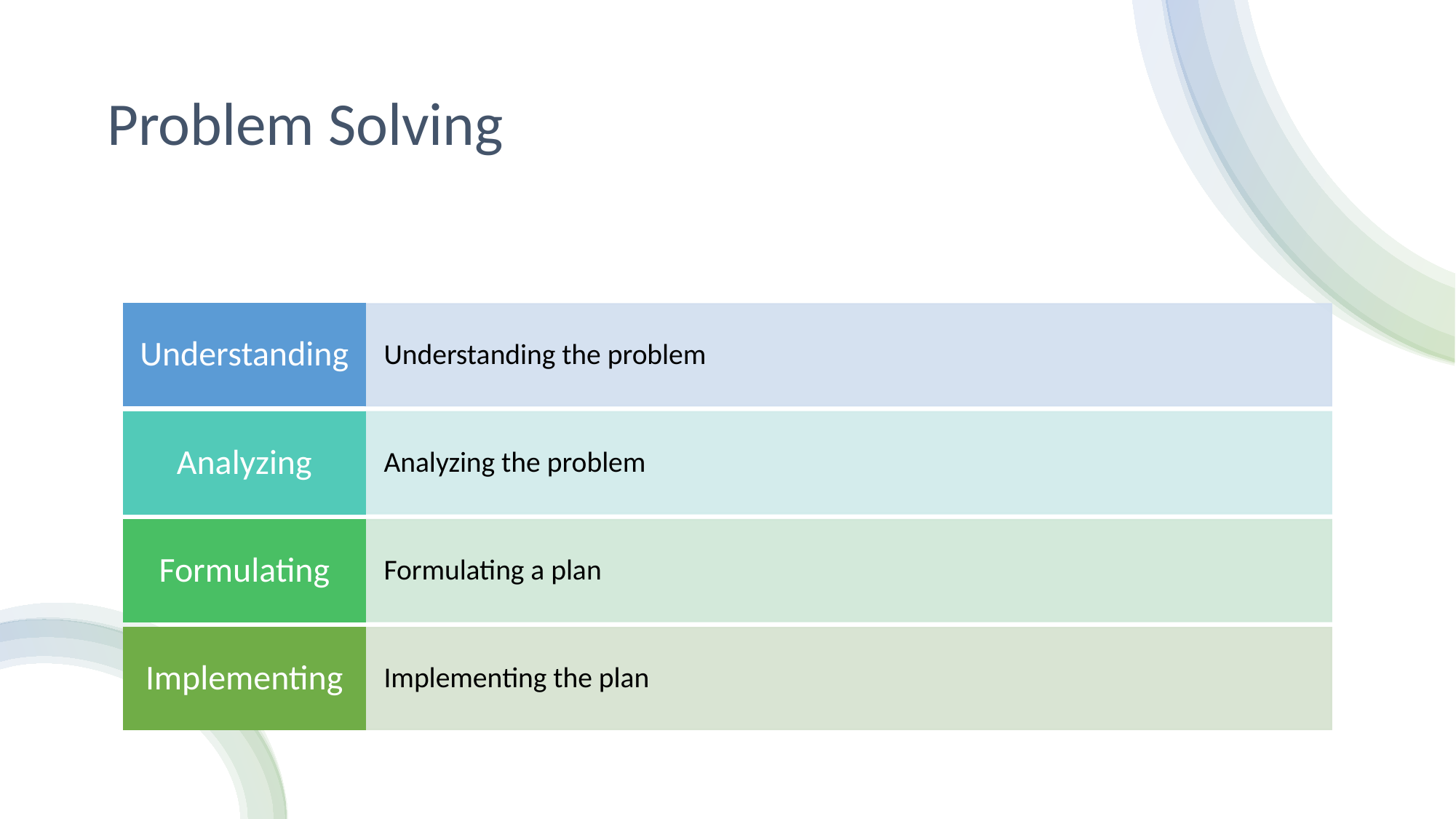

# Problem Solving
Understanding the problem
Understanding
Analyzing the problem
Analyzing
Formulating a plan
Formulating
Implementing the plan
Implementing